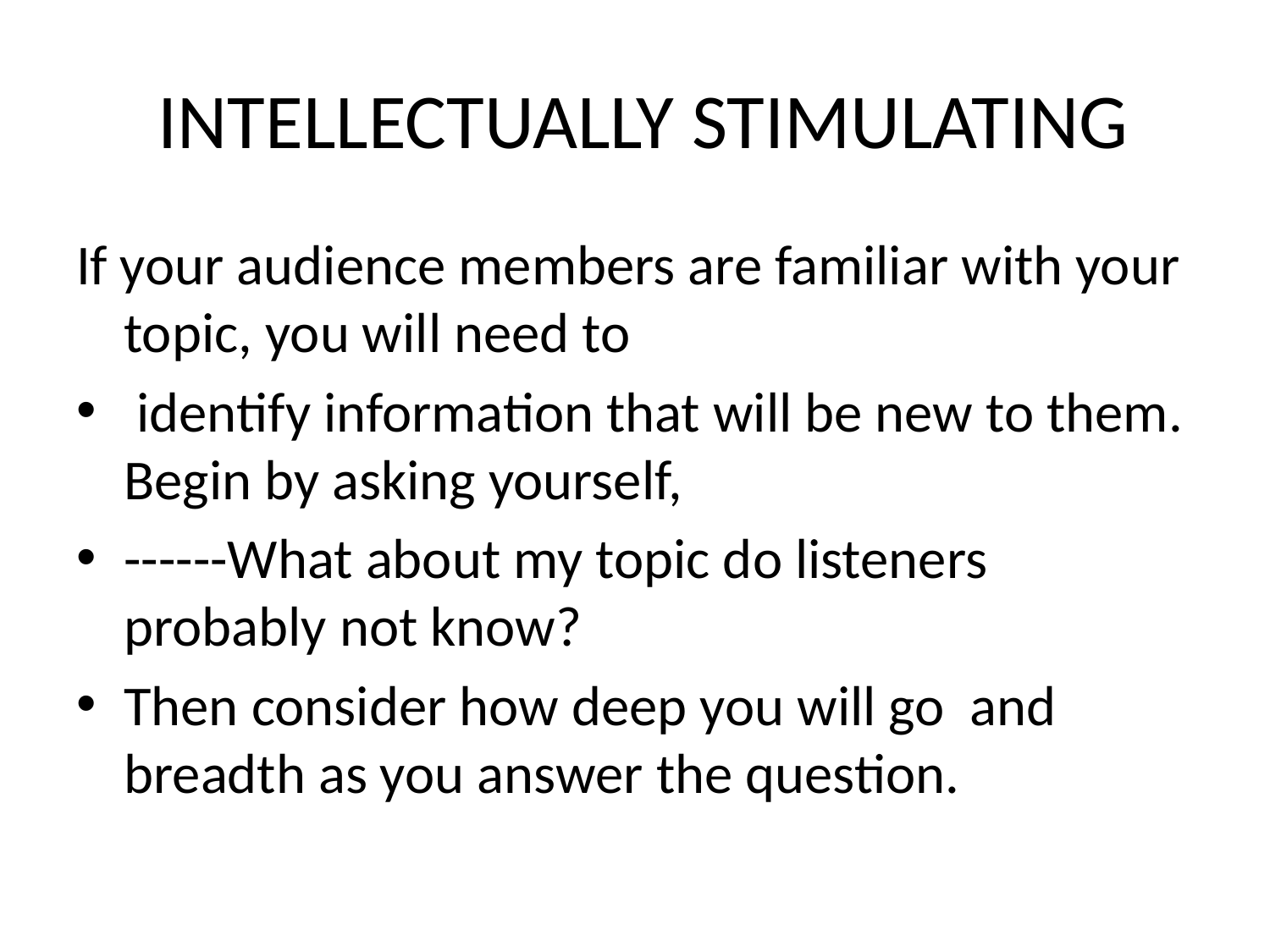

# INTELLECTUALLY STIMULATING
If your audience members are familiar with your topic, you will need to
 identify information that will be new to them. Begin by asking yourself,
------What about my topic do listeners probably not know?
Then consider how deep you will go  and breadth as you answer the question.